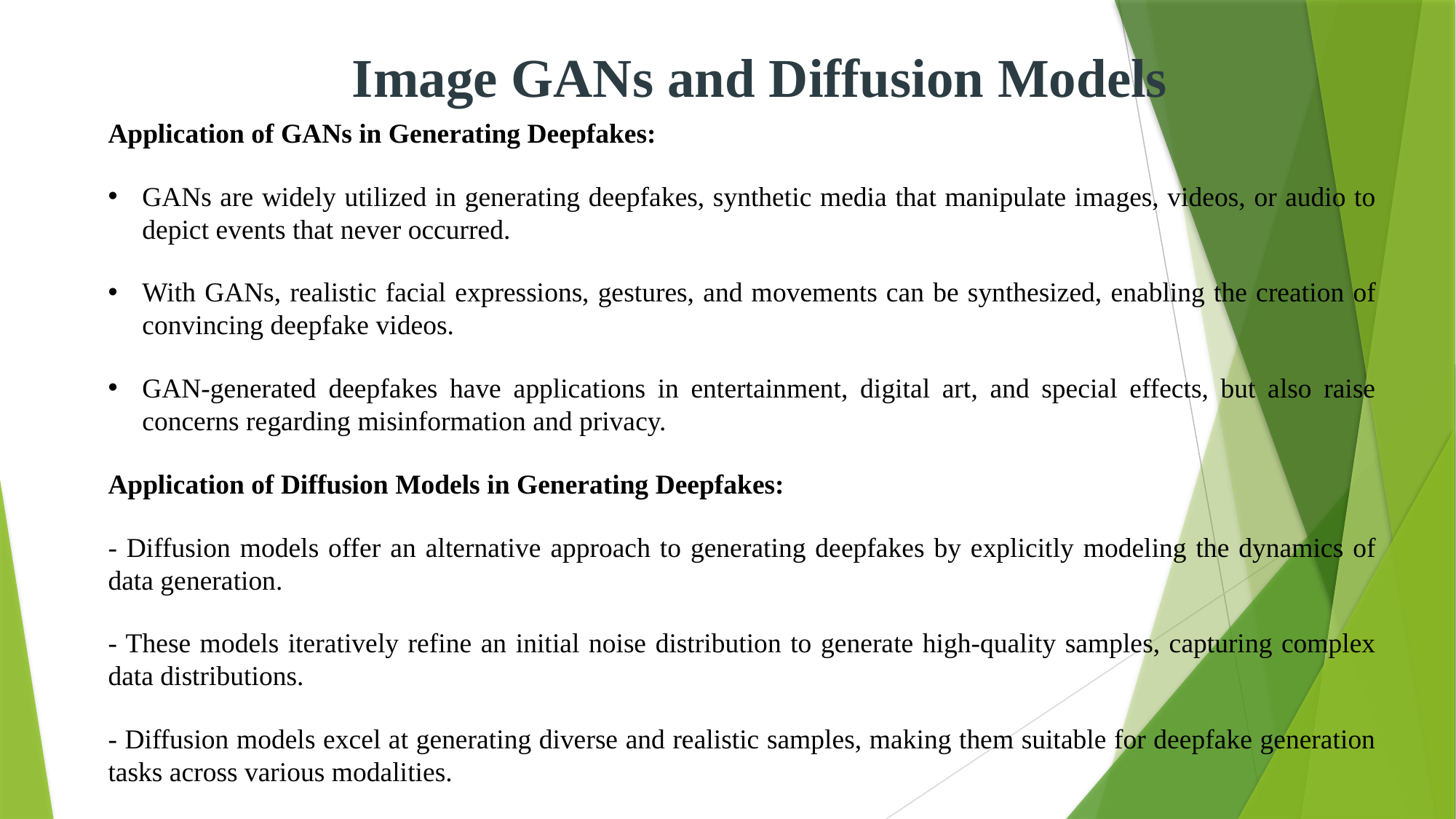

Image GANs and Diffusion Models
Application of GANs in Generating Deepfakes:
GANs are widely utilized in generating deepfakes, synthetic media that manipulate images, videos, or audio to depict events that never occurred.
With GANs, realistic facial expressions, gestures, and movements can be synthesized, enabling the creation of convincing deepfake videos.
GAN-generated deepfakes have applications in entertainment, digital art, and special effects, but also raise concerns regarding misinformation and privacy.
Application of Diffusion Models in Generating Deepfakes:
- Diffusion models offer an alternative approach to generating deepfakes by explicitly modeling the dynamics of data generation.
- These models iteratively refine an initial noise distribution to generate high-quality samples, capturing complex data distributions.
- Diffusion models excel at generating diverse and realistic samples, making them suitable for deepfake generation tasks across various modalities.